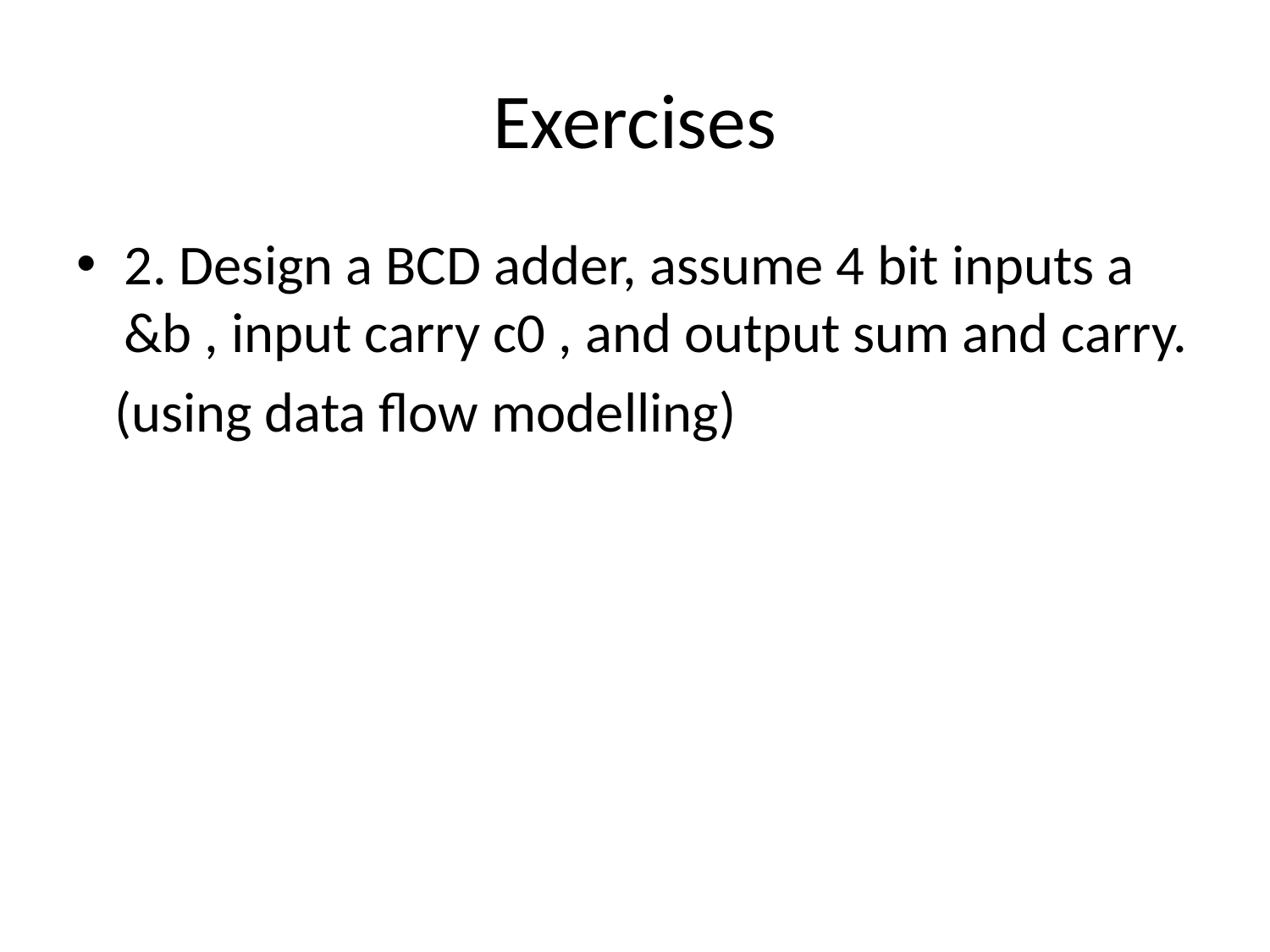

# Exercises
2. Design a BCD adder, assume 4 bit inputs a &b , input carry c0 , and output sum and carry.
   (using data flow modelling)